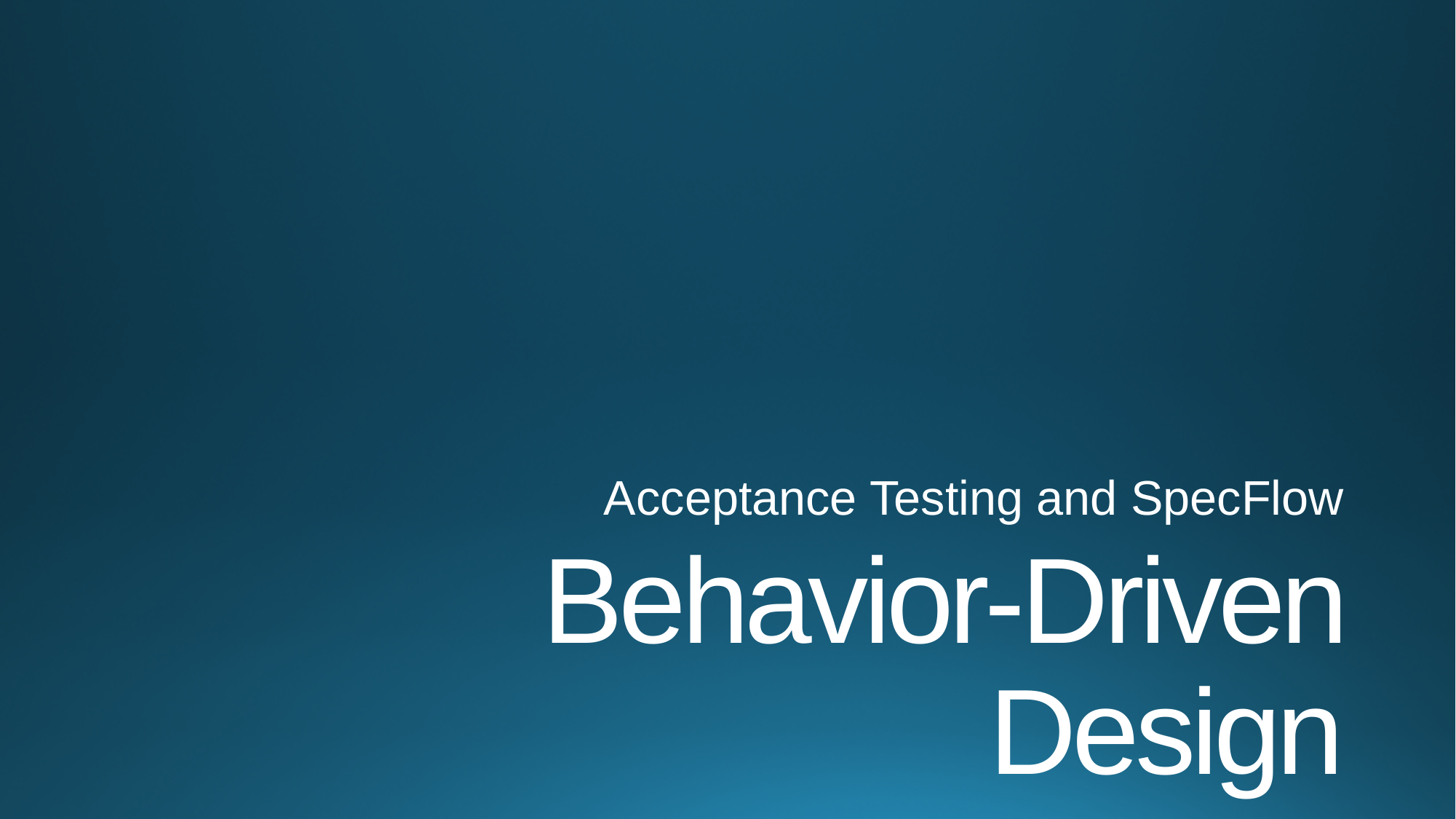

Acceptance Testing and SpecFlow
# Behavior-Driven Design